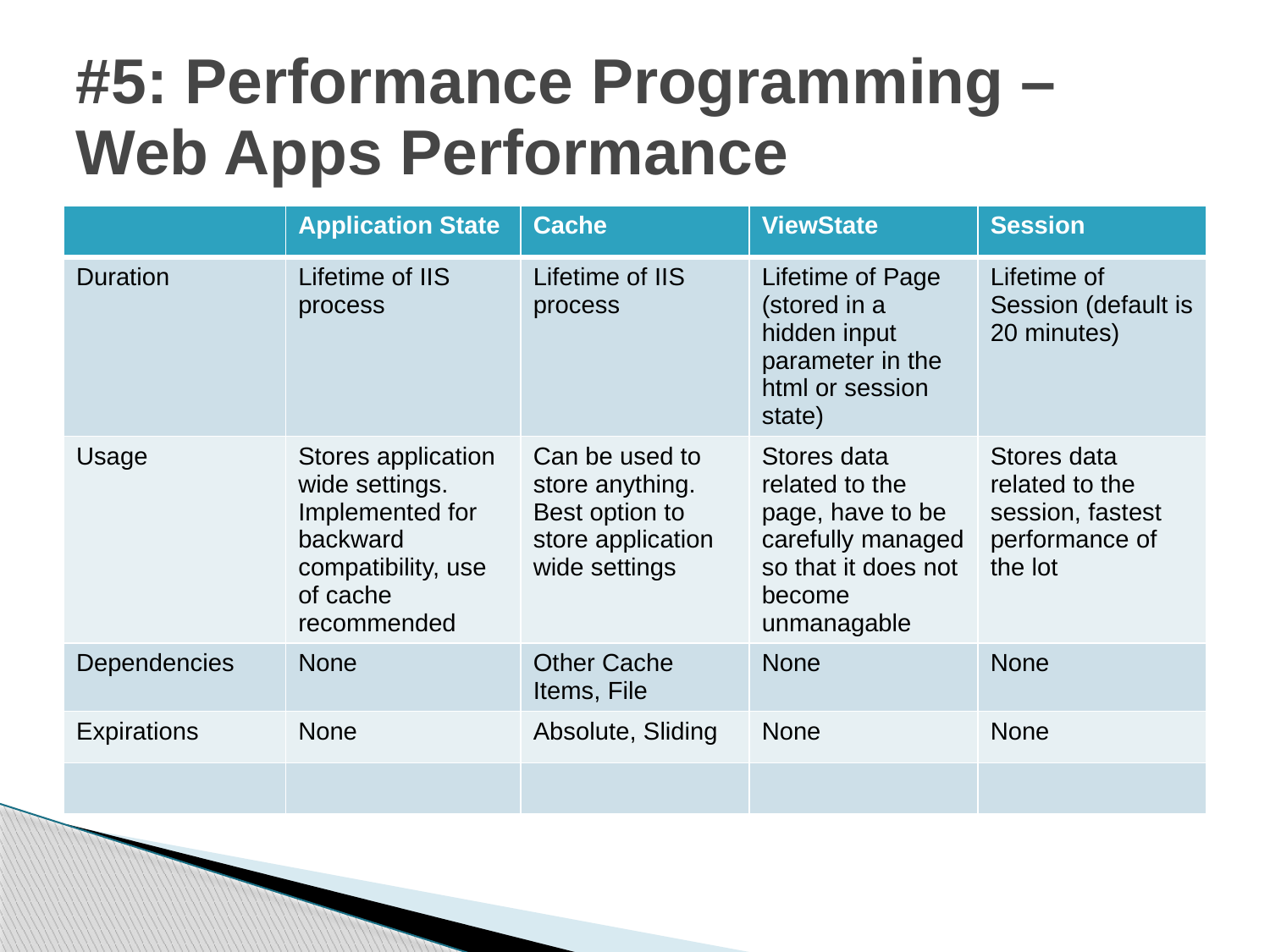

# #5: Performance Programming – Web Apps Performance
|  | Application State | Cache | ViewState | Session |
| --- | --- | --- | --- | --- |
| Duration | Lifetime of IIS process | Lifetime of IIS process | Lifetime of Page (stored in a hidden input parameter in the html or session state) | Lifetime of Session (default is 20 minutes) |
| Usage | Stores application wide settings. Implemented for backward compatibility, use of cache recommended | Can be used to store anything. Best option to store application wide settings | Stores data related to the page, have to be carefully managed so that it does not become unmanagable | Stores data related to the session, fastest performance of the lot |
| Dependencies | None | Other Cache Items, File | None | None |
| Expirations | None | Absolute, Sliding | None | None |
|  |  |  |  |  |